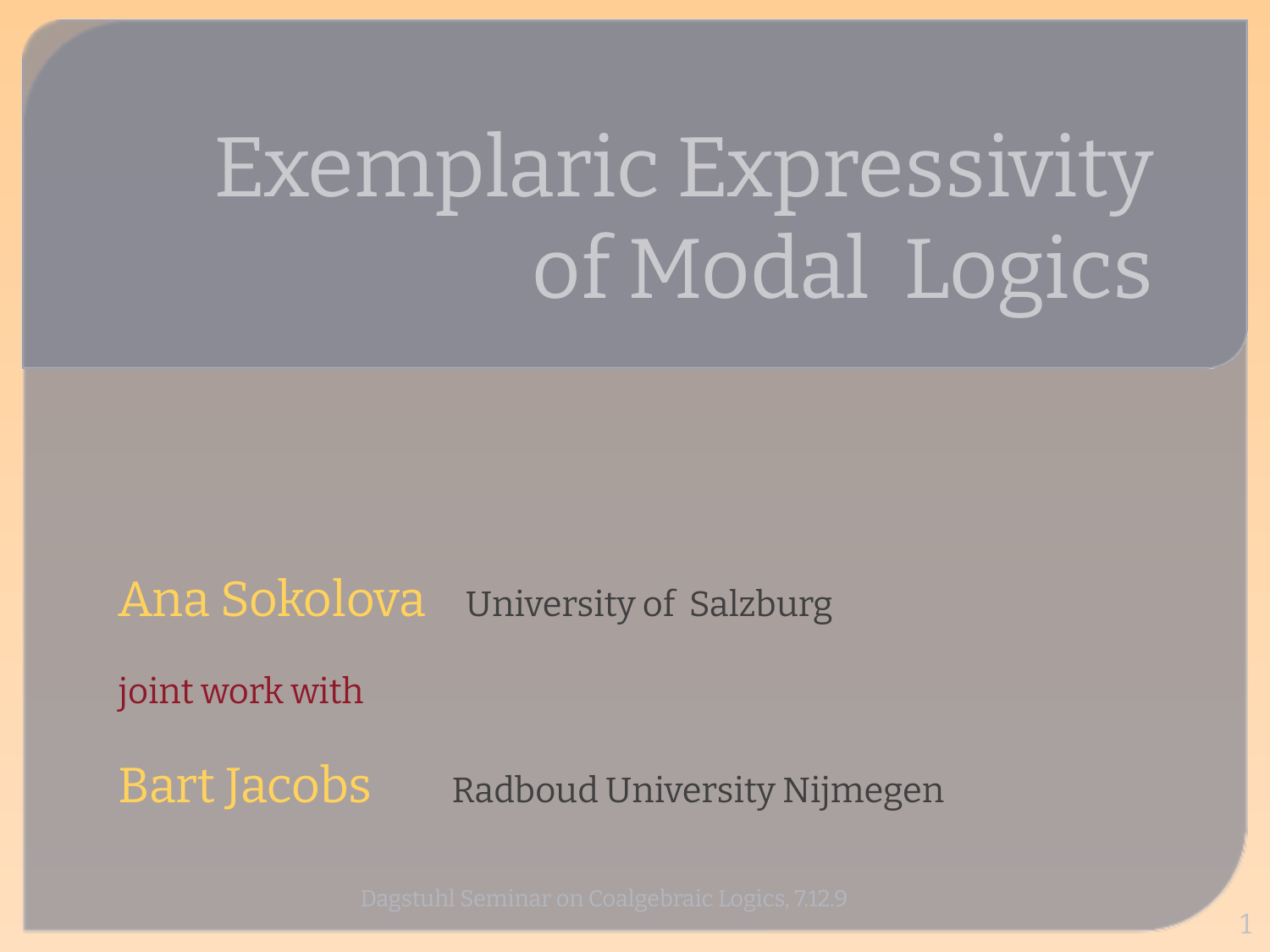

# Exemplaric Expressivity of Modal  Logics
Ana Sokolova    University of  Salzburg

joint work with

Bart Jacobs        Radboud University Nijmegen
Dagstuhl Seminar on Coalgebraic Logics, 7.12.9
1
TexPoint fonts used in EMF.
Read the TexPoint manual before you delete this box.: AAAAAAAAAA